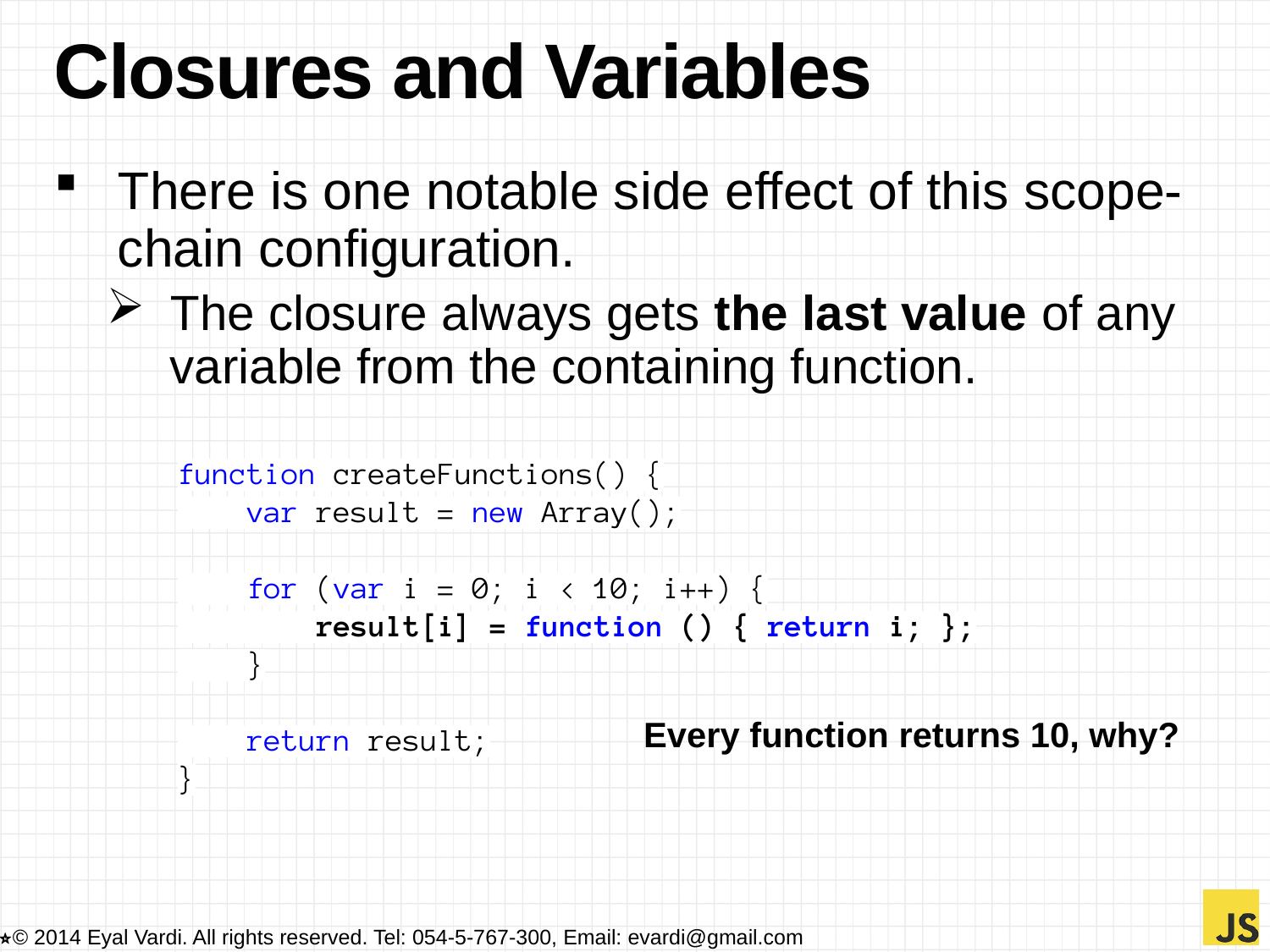

# Closures and Variables
There is one notable side effect of this scope-chain configuration.
The closure always gets the last value of any variable from the containing function.
function createFunctions() {
    var result = new Array();

    for (var i = 0; i < 10; i++) {
        result[i] = function () { return i; };
    }

    return result;
}
Every function returns 10, why?